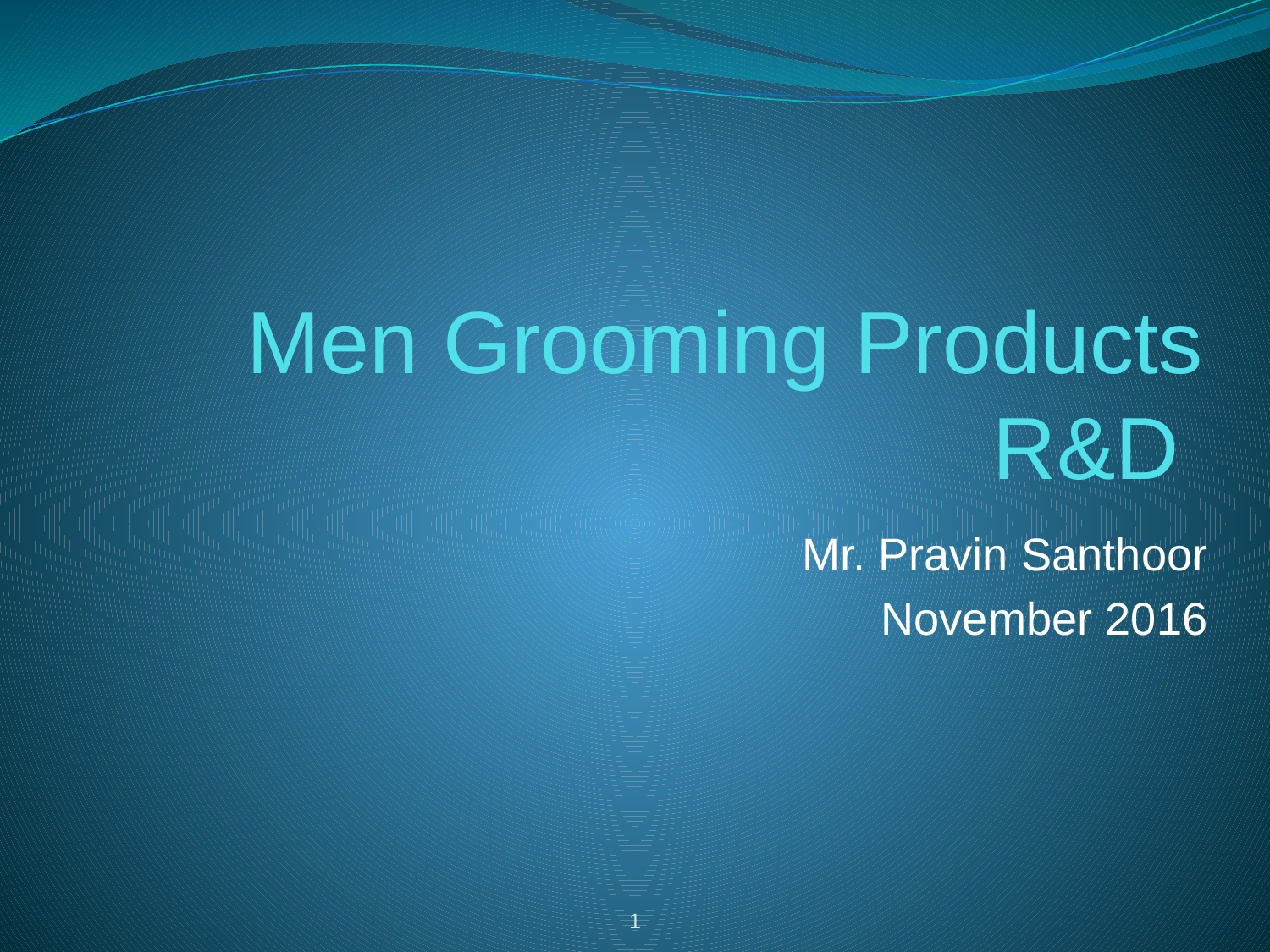

# Men Grooming Products R&D
Mr. Pravin Santhoor
November 2016
1